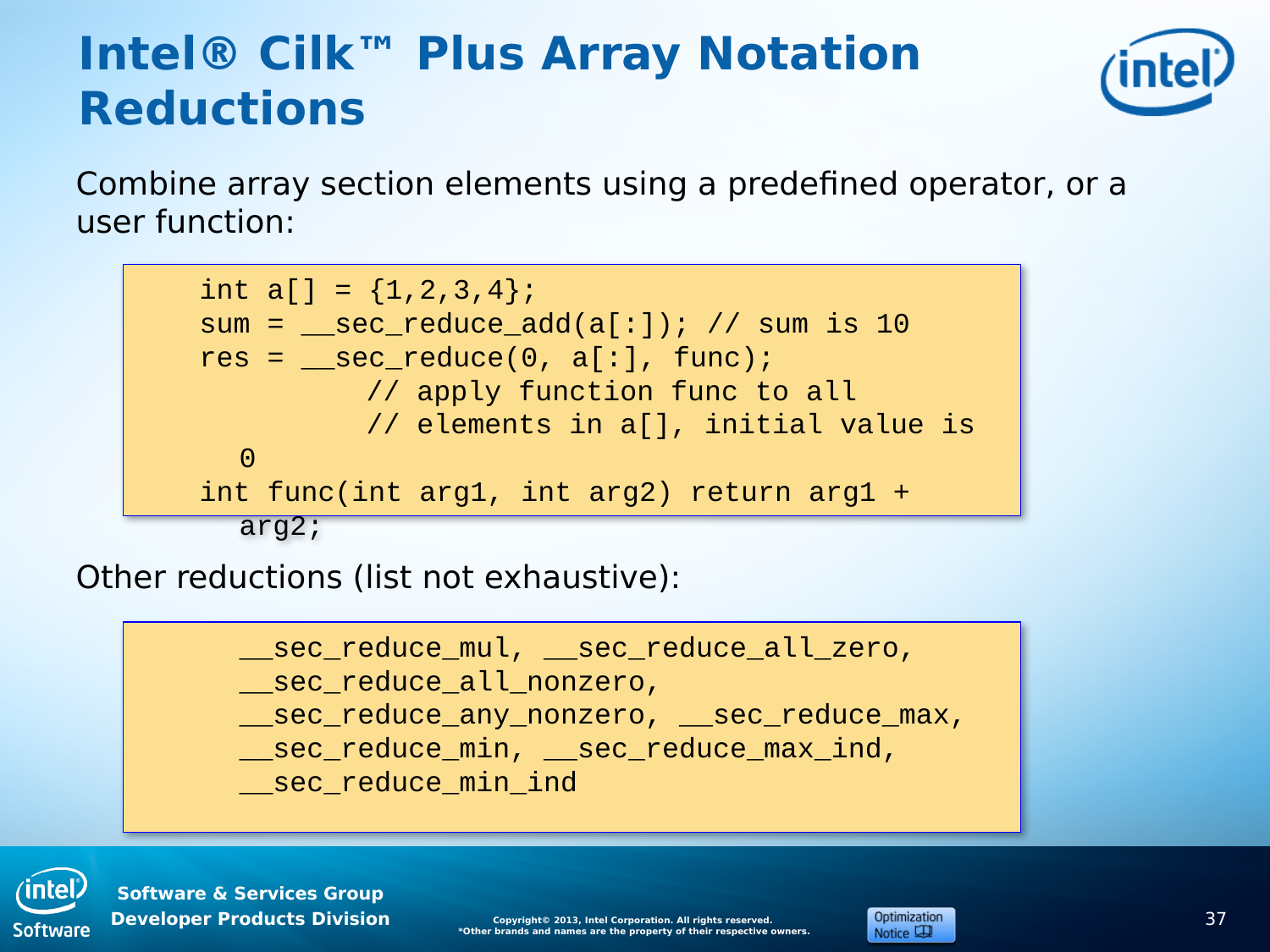

# Intel® Cilk™ Plus Array Notation Reductions
Combine array section elements using a predefined operator, or a user function:

Other reductions (list not exhaustive):

int a[] = {1,2,3,4};
sum = __sec_reduce_add(a[:]); // sum is 10
res = __sec_reduce(0, a[:], func);
		// apply function func to all
		// elements in a[], initial value is 0
int func(int arg1, int arg2) return arg1 + arg2;
	__sec_reduce_mul, __sec_reduce_all_zero, __sec_reduce_all_nonzero, __sec_reduce_any_nonzero, __sec_reduce_max, __sec_reduce_min, __sec_reduce_max_ind, __sec_reduce_min_ind
37